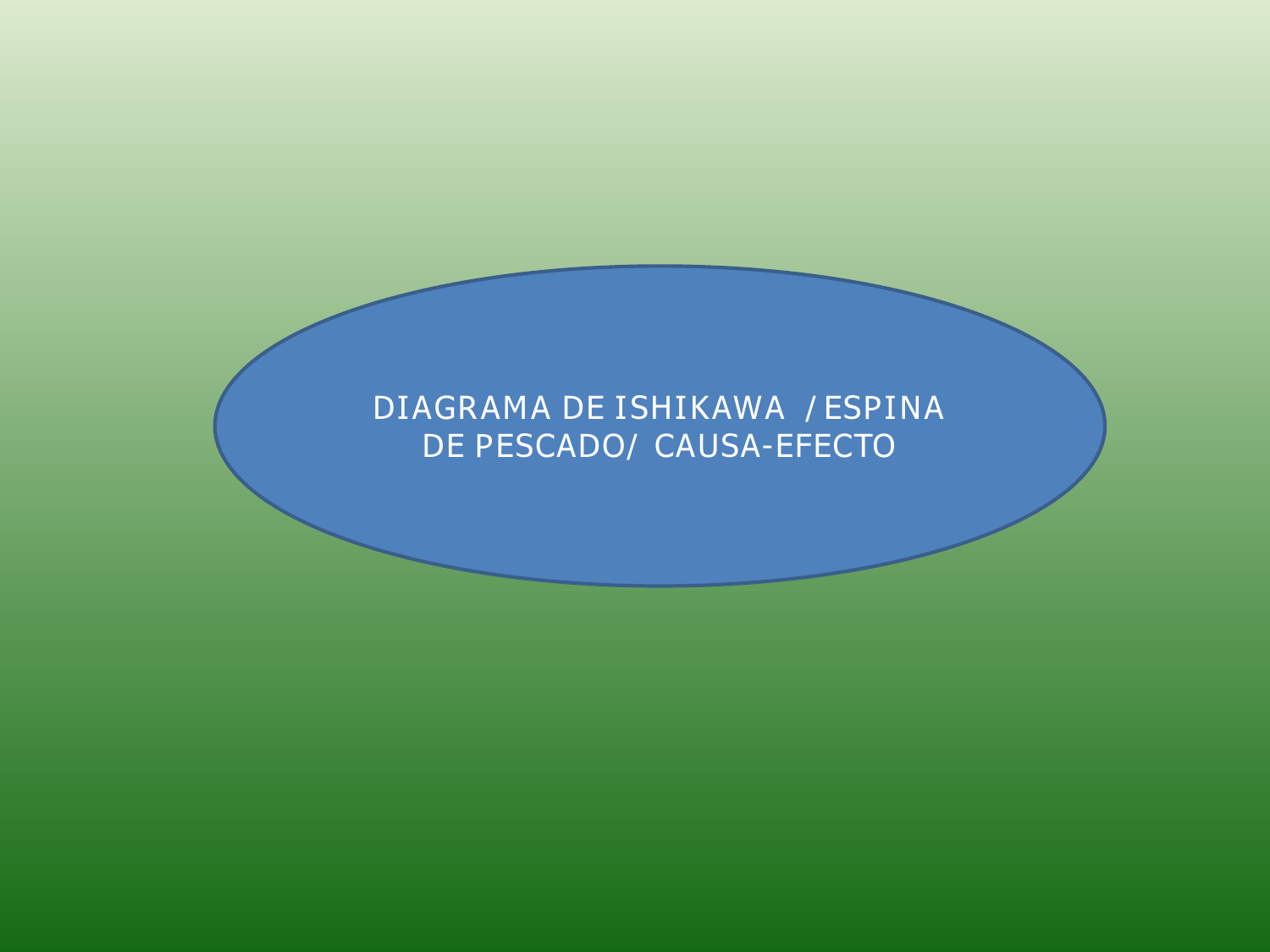

DIAGRAMA DE ISHIKAWA  /ESPINA DE PESCADO/ CAUSA-EFECTO